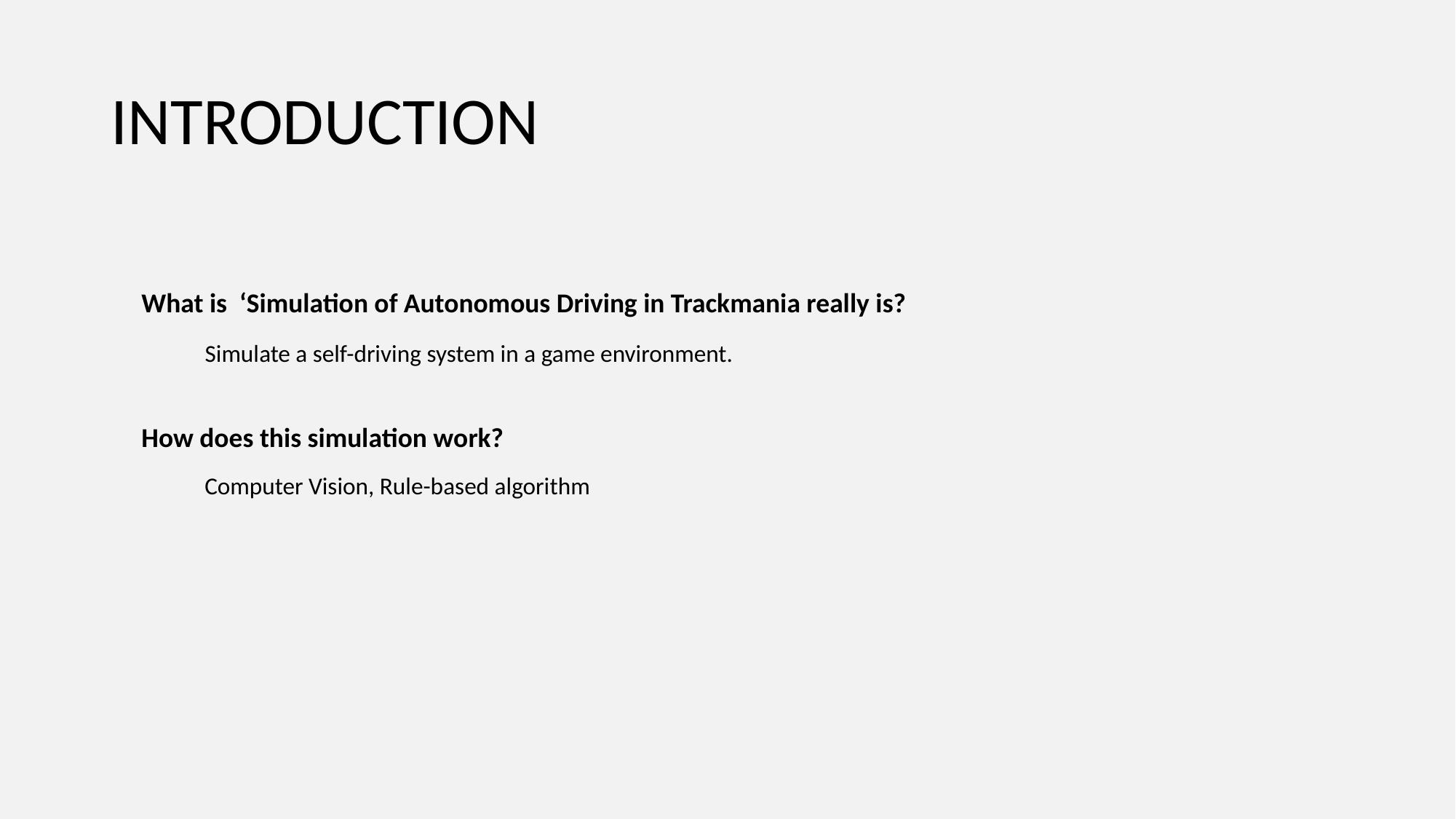

# INTRODUCTION
What is  ‘Simulation of Autonomous Driving in Trackmania really is?
Simulate a self-driving system in a game environment.
How does this simulation work?
Computer Vision, Rule-based algorithm